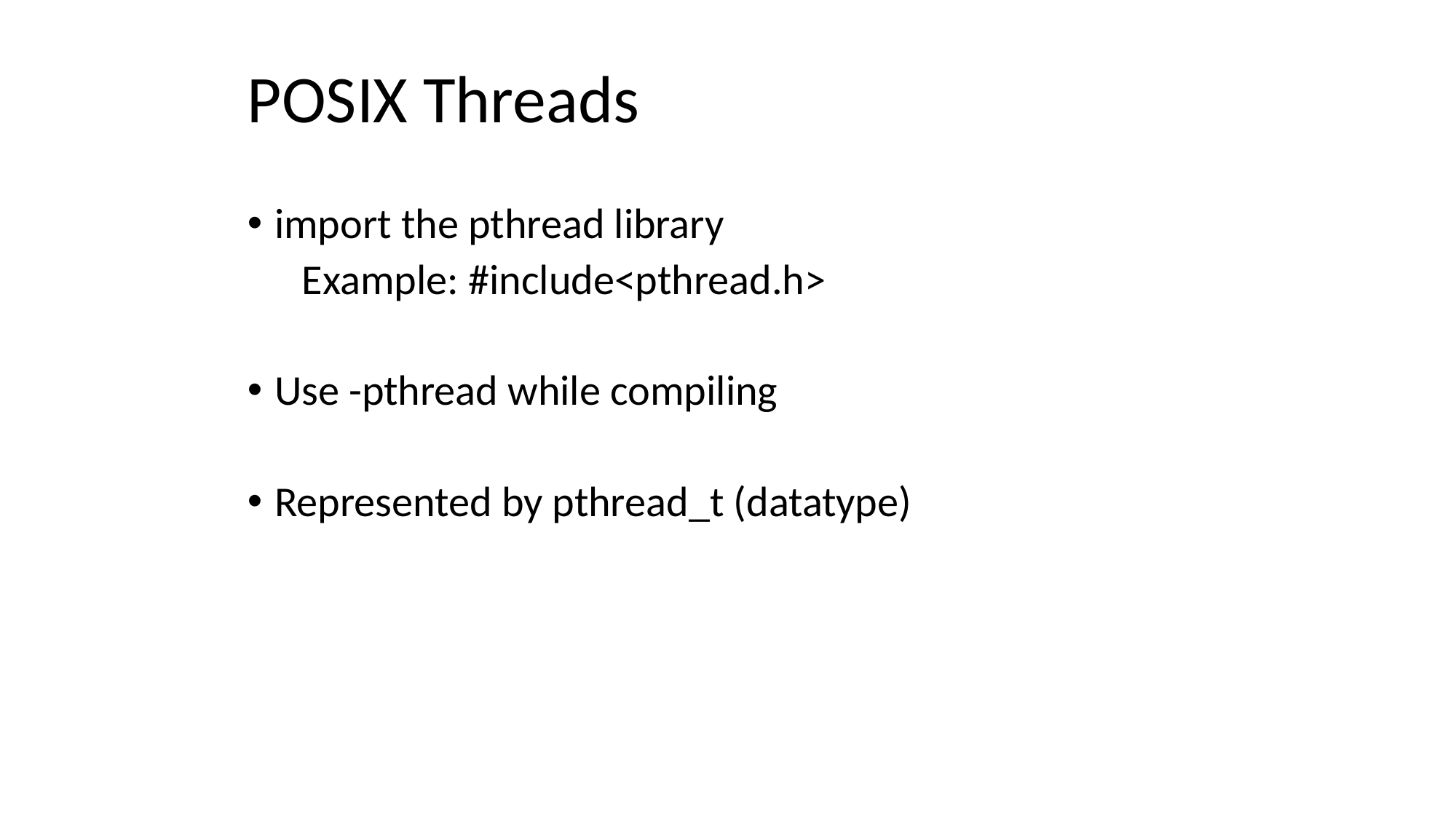

# POSIX Threads
import the pthread library
Example: #include<pthread.h>

Use -pthread while compiling

Represented by pthread_t (datatype)